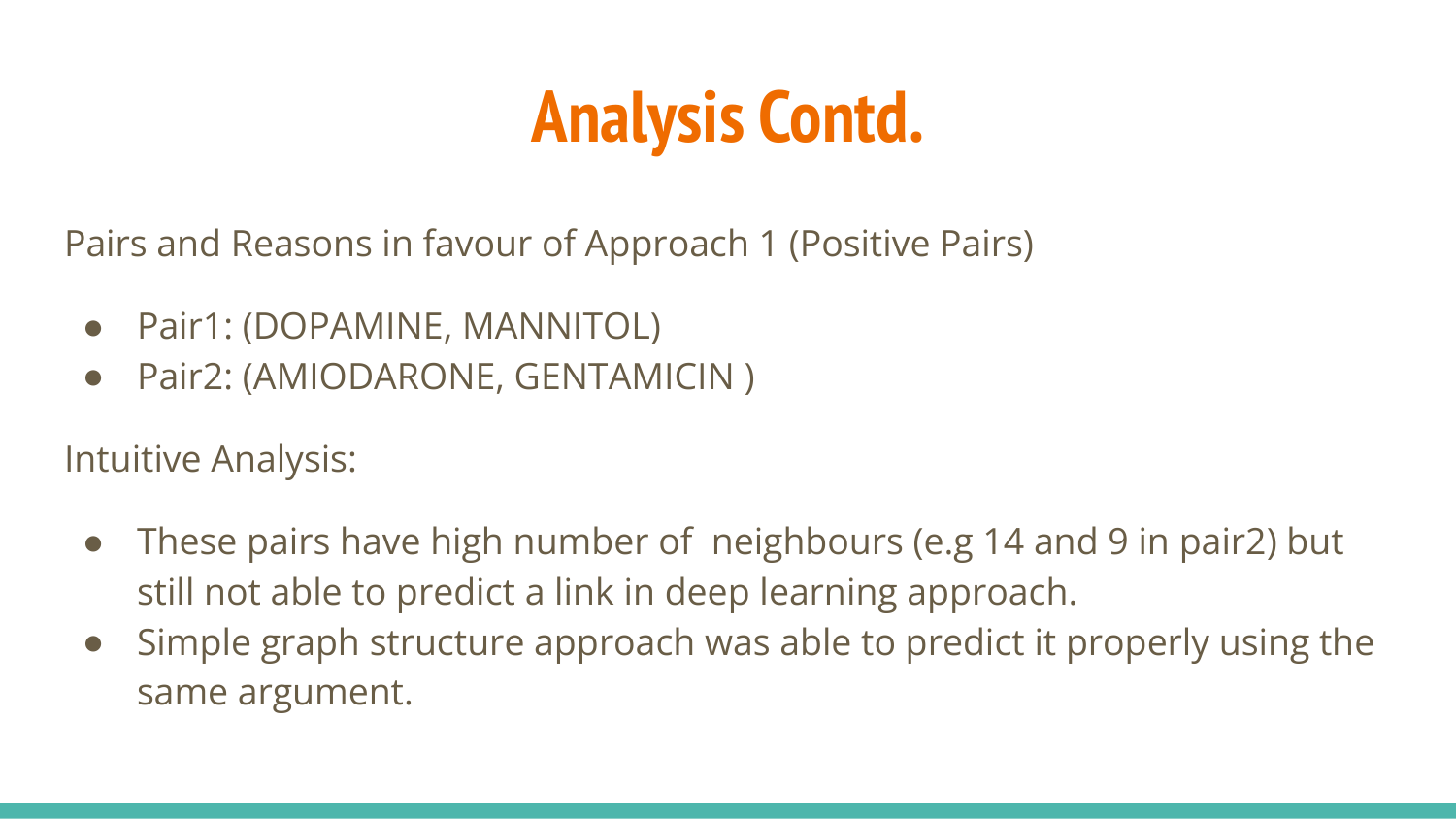

# Analysis Contd.
Pairs and Reasons in favour of Approach 1 (Positive Pairs)
Pair1: (DOPAMINE, MANNITOL)
Pair2: (AMIODARONE, GENTAMICIN )
Intuitive Analysis:
These pairs have high number of  neighbours (e.g 14 and 9 in pair2) but still not able to predict a link in deep learning approach.
Simple graph structure approach was able to predict it properly using the same argument.